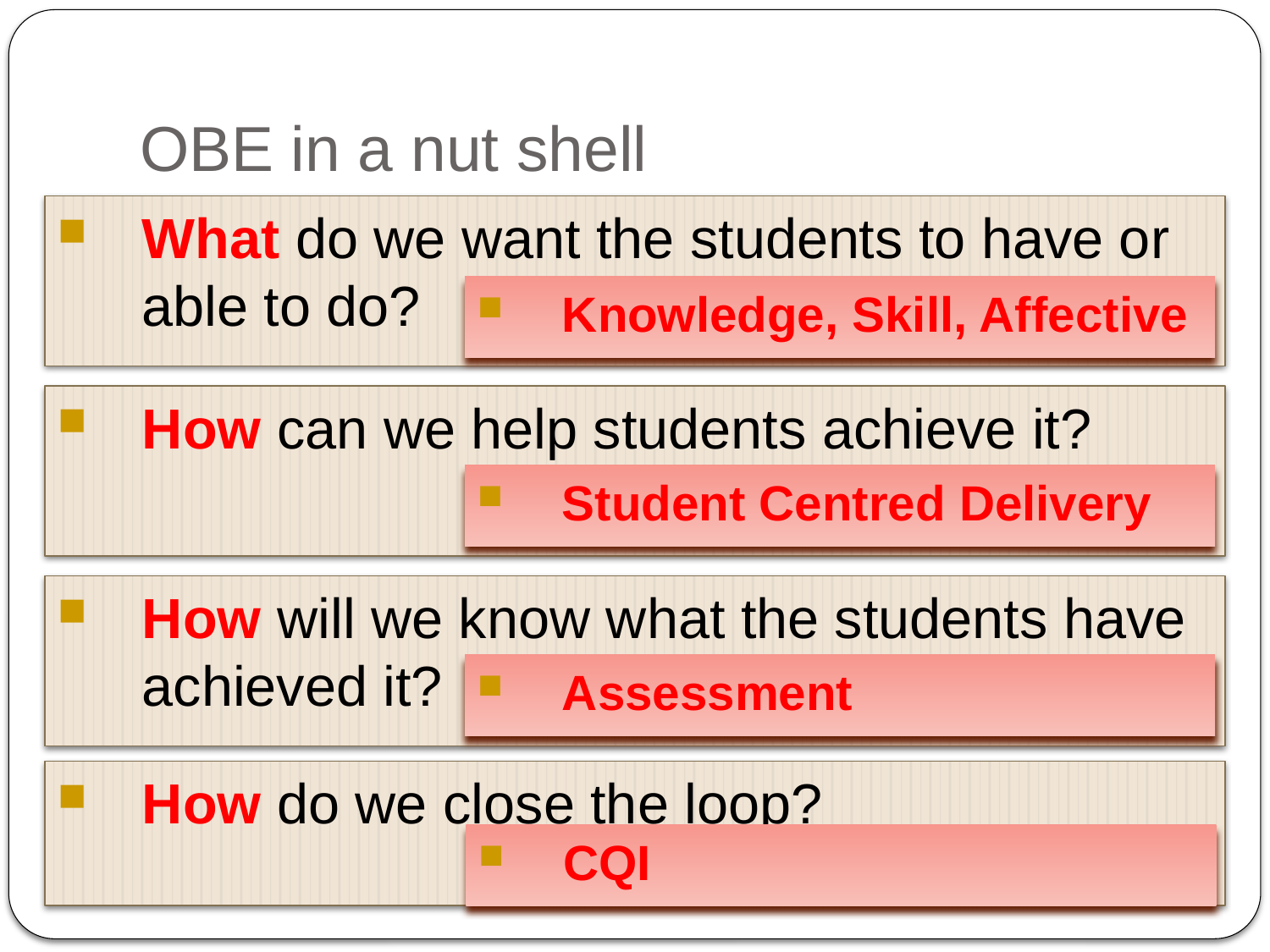

# OBE in a nut shell
What do we want the students to have or able to do?
Knowledge, Skill, Affective
How can we help students achieve it?
Student Centred Delivery
How will we know what the students have achieved it?
Assessment
How do we close the loop?
CQI